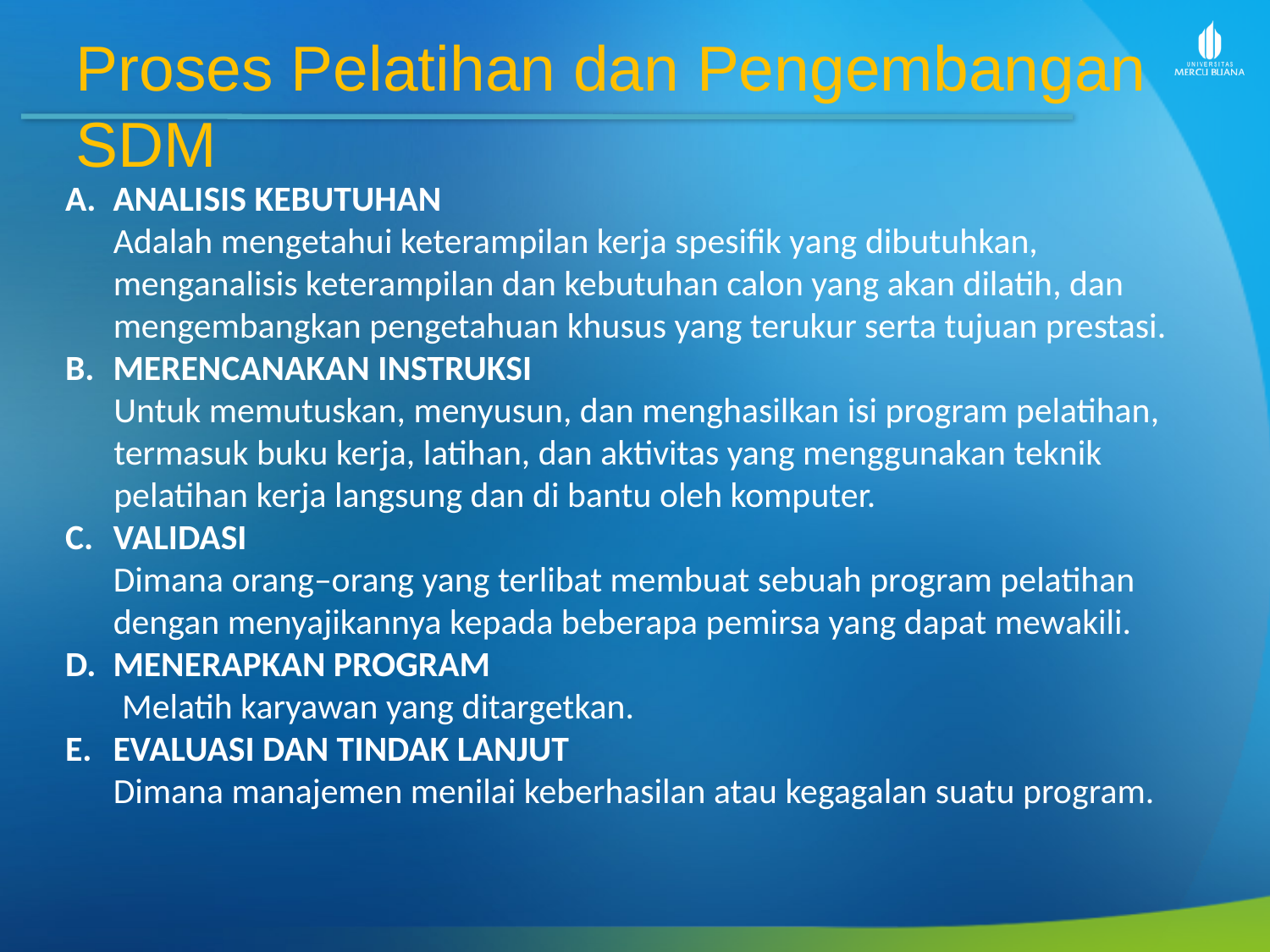

Proses Pelatihan dan Pengembangan SDM
ANALISIS KEBUTUHAN
Adalah mengetahui keterampilan kerja spesifik yang dibutuhkan, menganalisis keterampilan dan kebutuhan calon yang akan dilatih, dan mengembangkan pengetahuan khusus yang terukur serta tujuan prestasi.
MERENCANAKAN INSTRUKSI
Untuk memutuskan, menyusun, dan menghasilkan isi program pelatihan, termasuk buku kerja, latihan, dan aktivitas yang menggunakan teknik pelatihan kerja langsung dan di bantu oleh komputer.
VALIDASI
Dimana orang–orang yang terlibat membuat sebuah program pelatihan dengan menyajikannya kepada beberapa pemirsa yang dapat mewakili.
MENERAPKAN PROGRAM
Melatih karyawan yang ditargetkan.
EVALUASI DAN TINDAK LANJUT
Dimana manajemen menilai keberhasilan atau kegagalan suatu program.